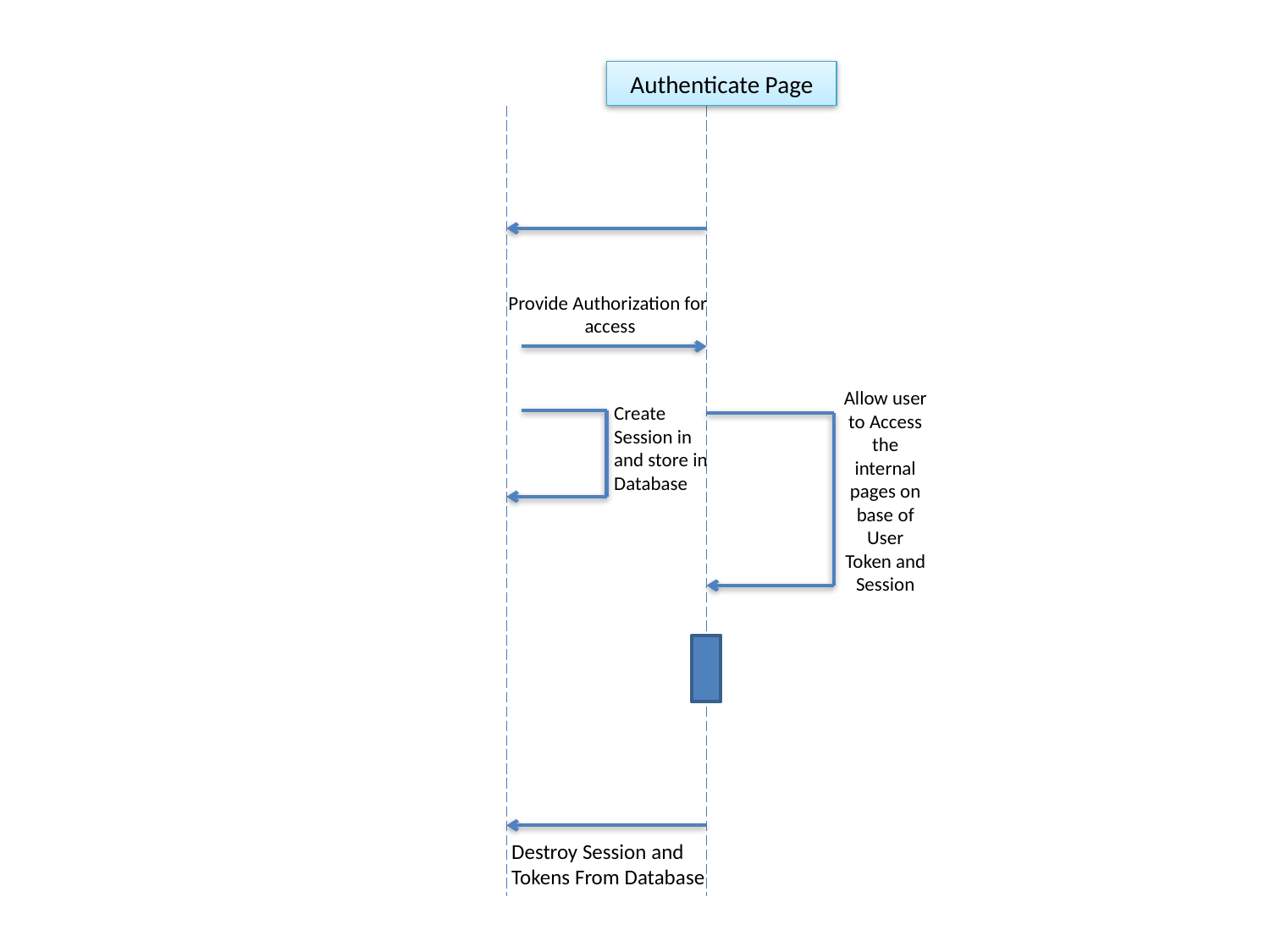

Authenticate Page
Provide Authorization for
 access
Allow user to Access the internal pages on base of User Token and Session
Create Session in and store in Database

Destroy Session and Tokens From Database